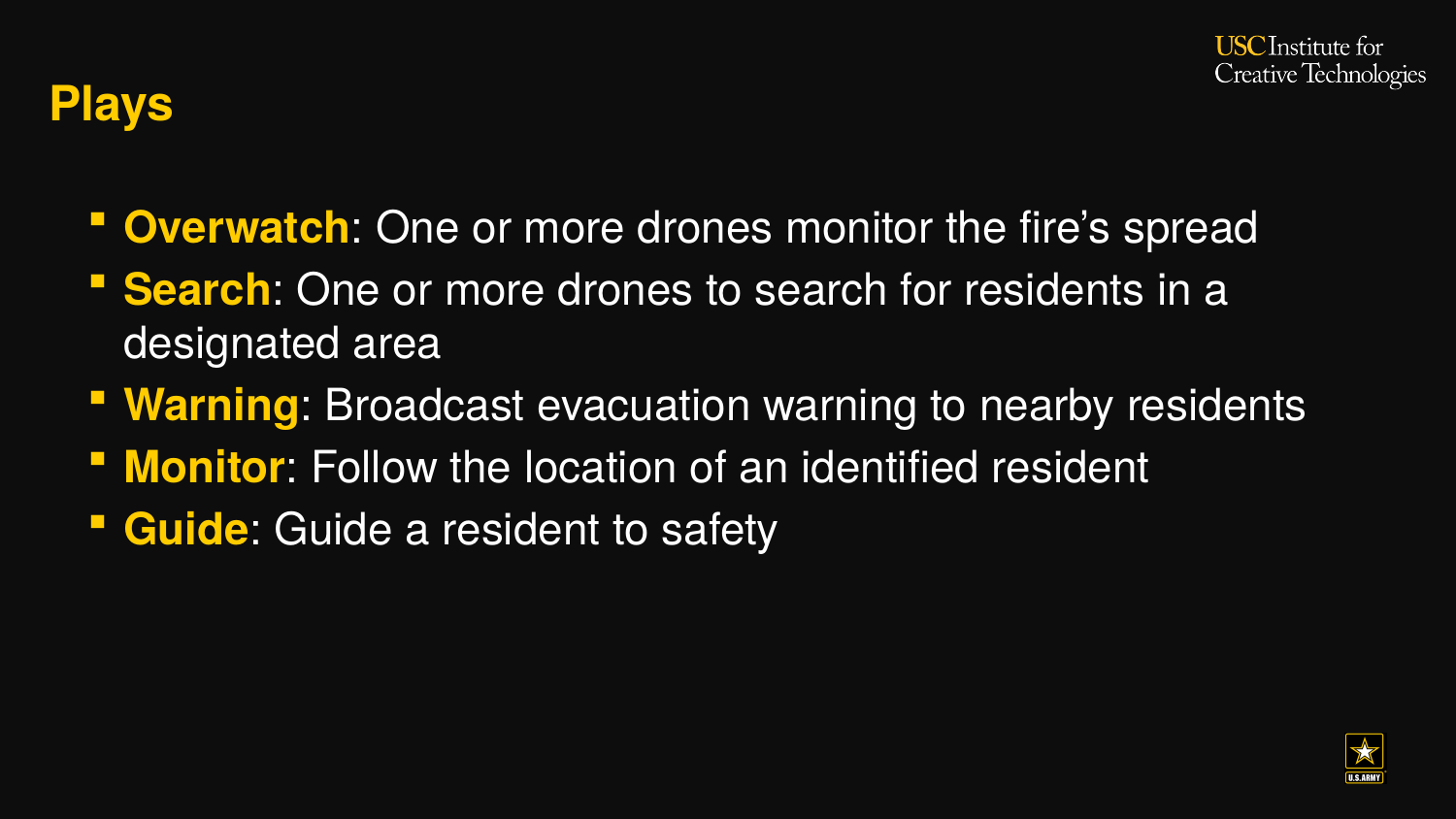

# Plays
Overwatch: One or more drones monitor the fire’s spread
Search: One or more drones to search for residents in a designated area
Warning: Broadcast evacuation warning to nearby residents
Monitor: Follow the location of an identified resident
Guide: Guide a resident to safety